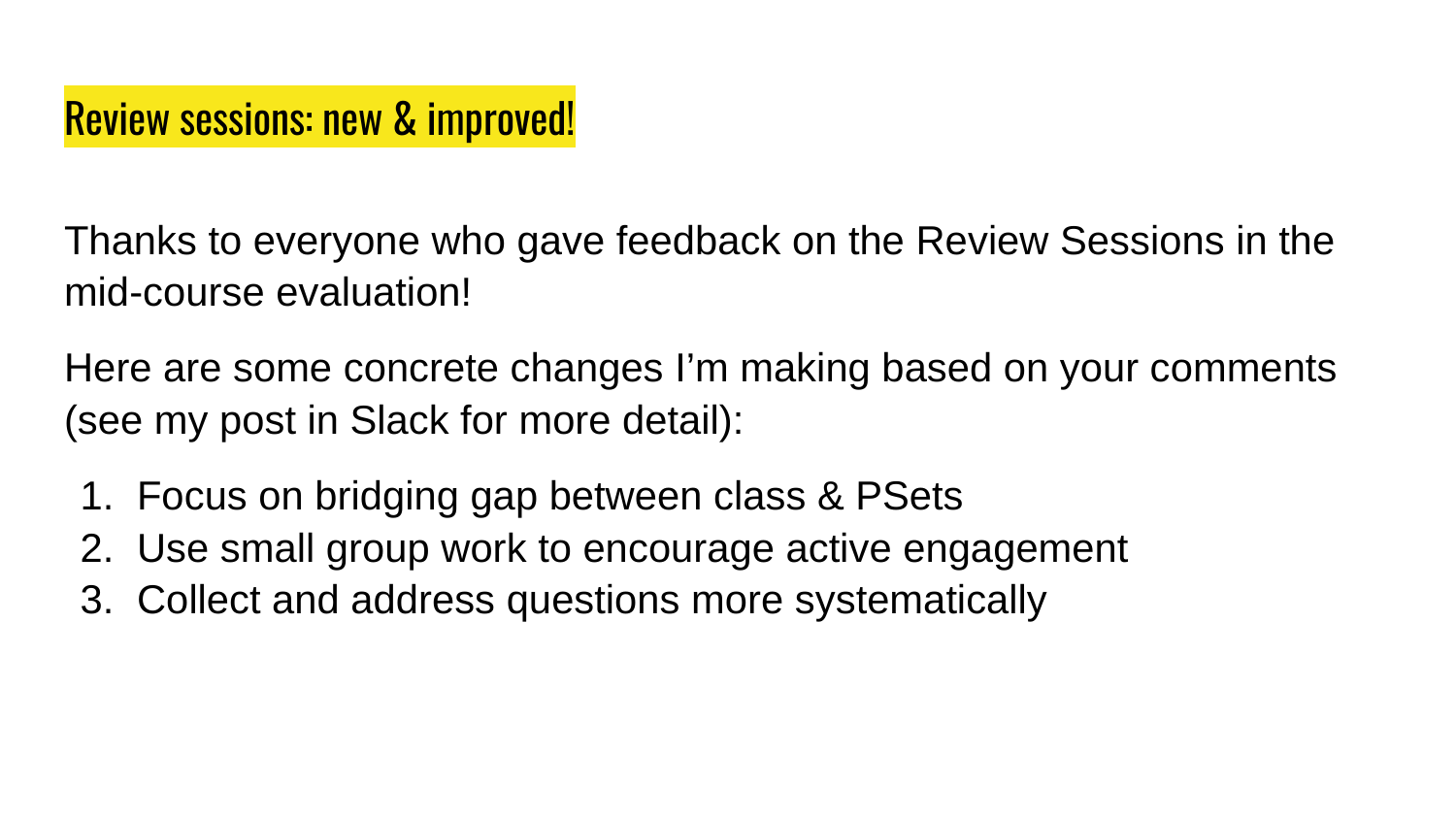

# Review sessions: new & improved!
Thanks to everyone who gave feedback on the Review Sessions in the mid-course evaluation!
Here are some concrete changes I’m making based on your comments (see my post in Slack for more detail):
Focus on bridging gap between class & PSets
Use small group work to encourage active engagement
Collect and address questions more systematically